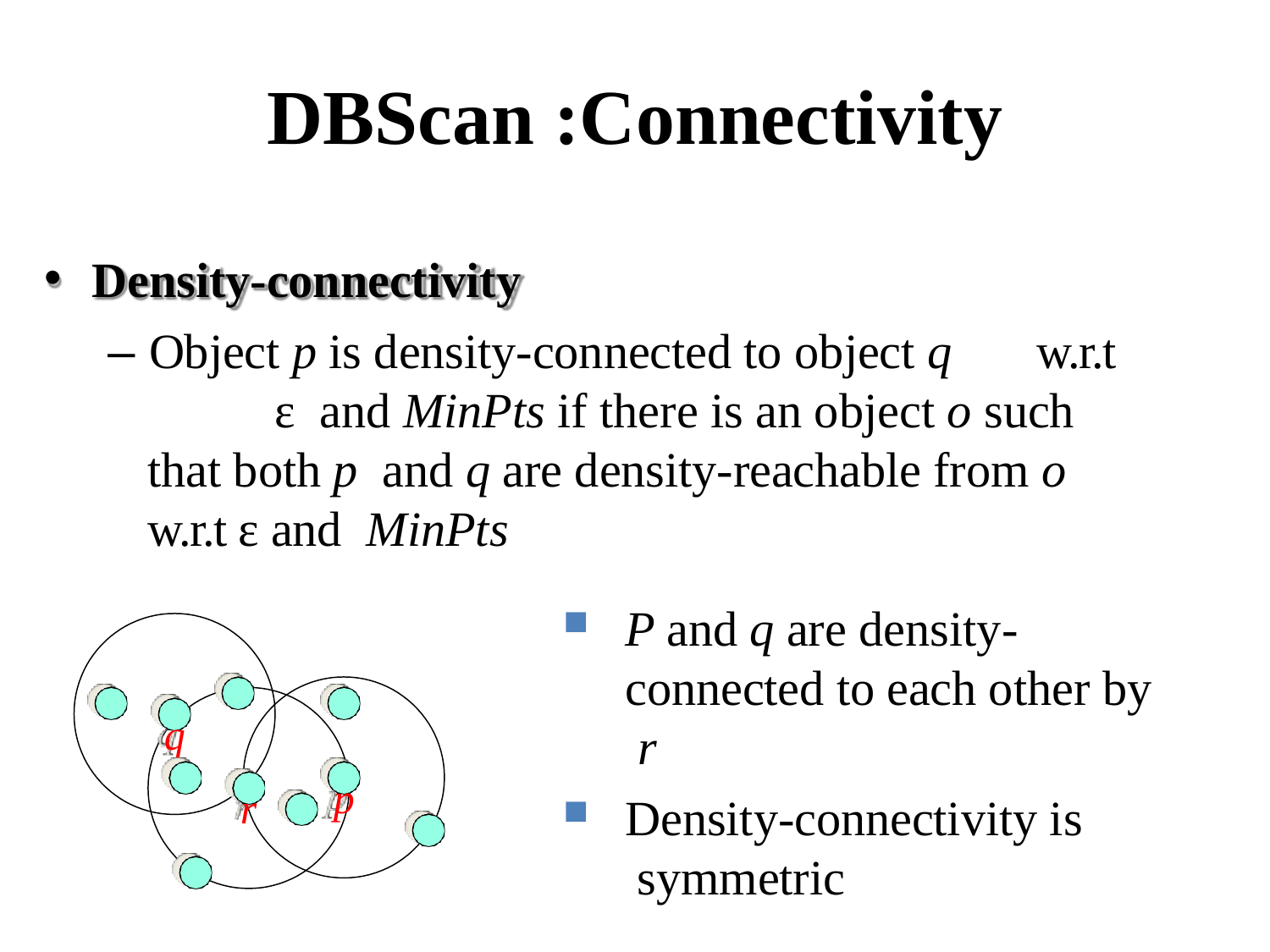

# DBScan :Connectivity

Density-connectivity
– Object p is density-connected to object q	w.r.t	ε  and MinPts if there is an object o such that both p  and q are density-reachable from o w.r.t ε and  MinPts

P and q are density-  connected to each other by  r
Density-connectivity is  symmetric

q

p

r